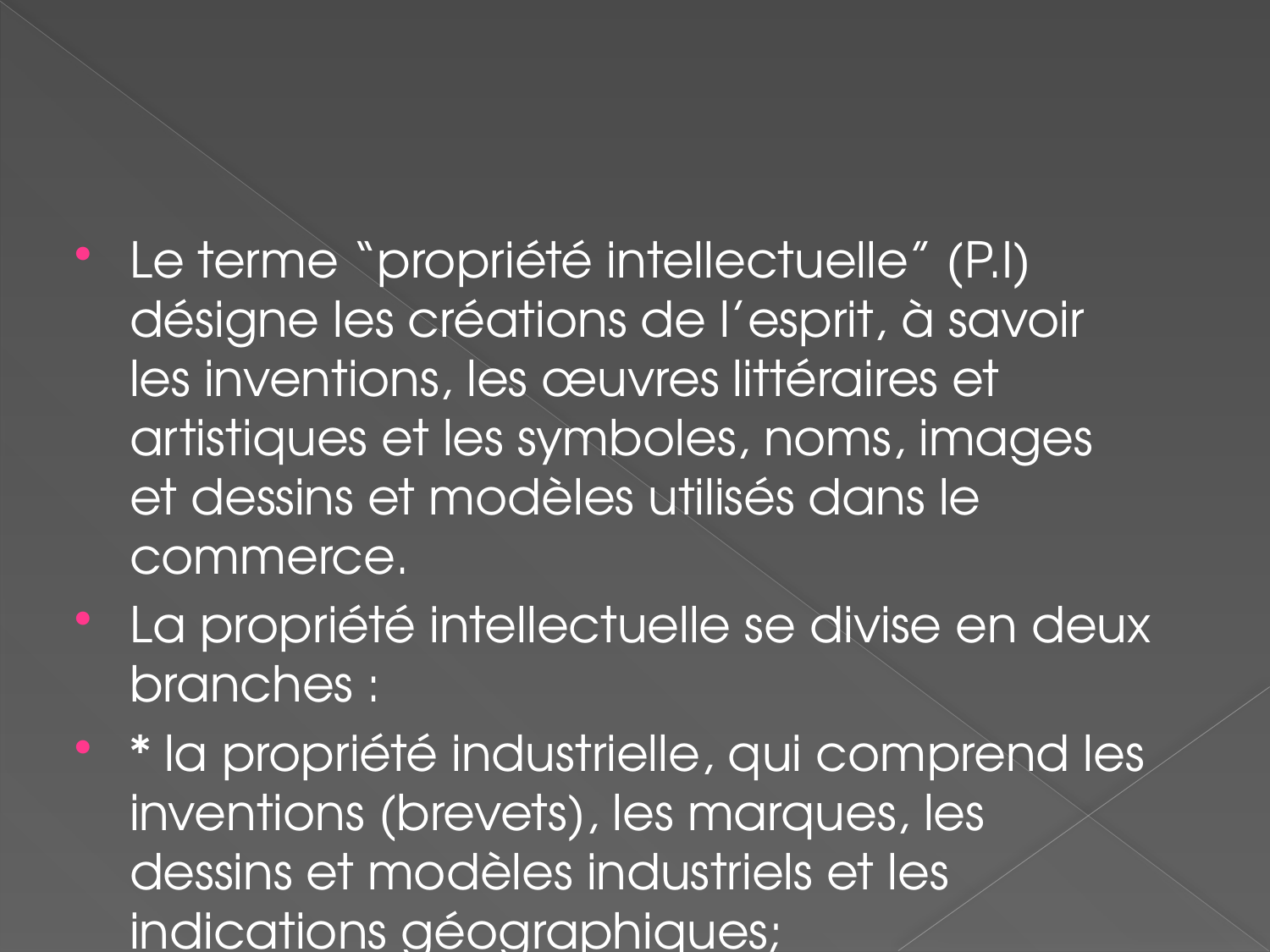

#
Le terme “propriété intellectuelle” (P.I) désigne les créations de l’esprit, à savoir les inventions, les œuvres littéraires et artistiques et les symboles, noms, images et dessins et modèles utilisés dans le commerce.
La propriété intellectuelle se divise en deux branches :
* la propriété industrielle, qui comprend les inventions (brevets), les marques, les dessins et modèles industriels et les indications géographiques;